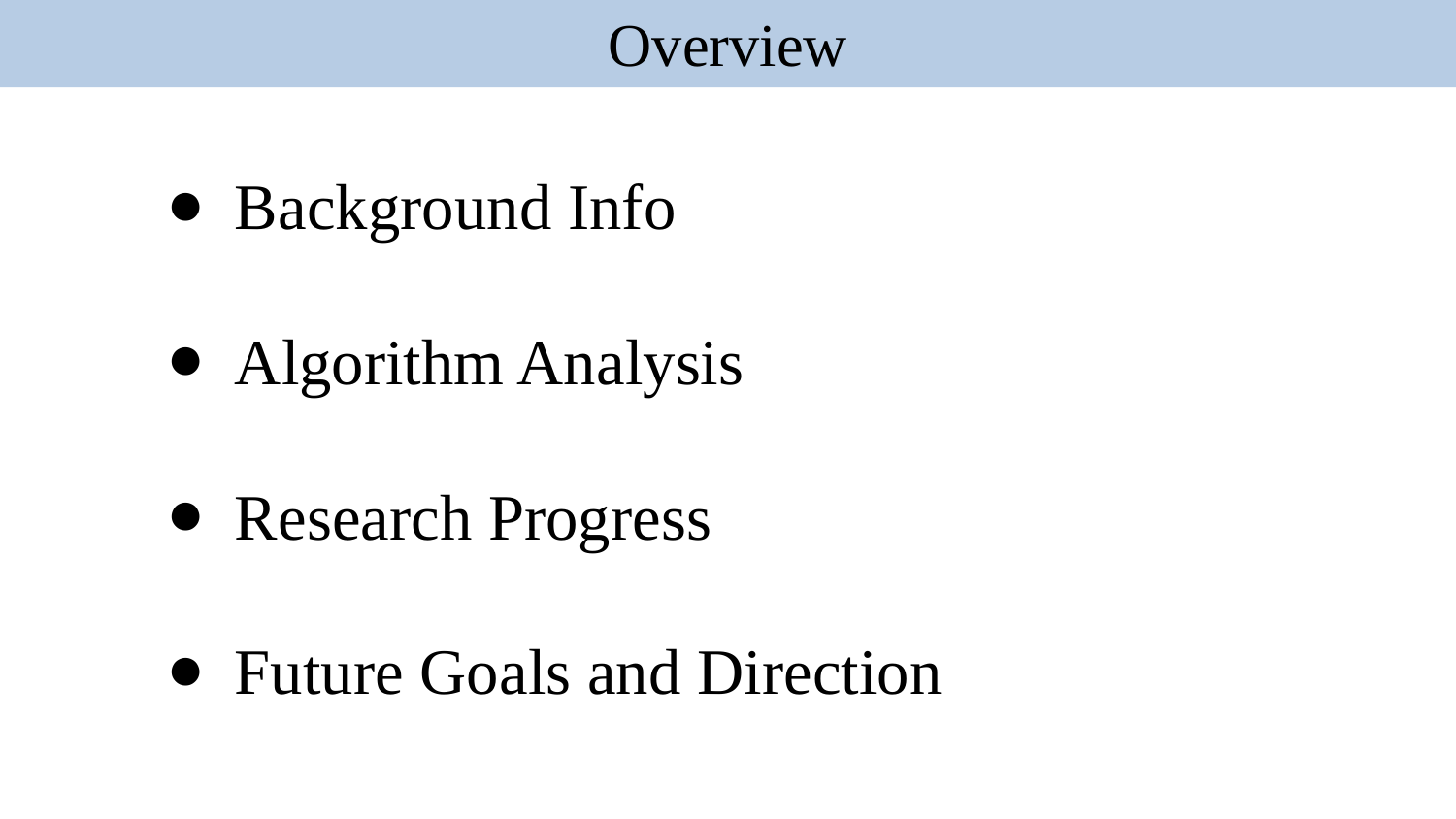

Overview
Background Info

Algorithm Analysis

Research Progress

Future Goals and Direction